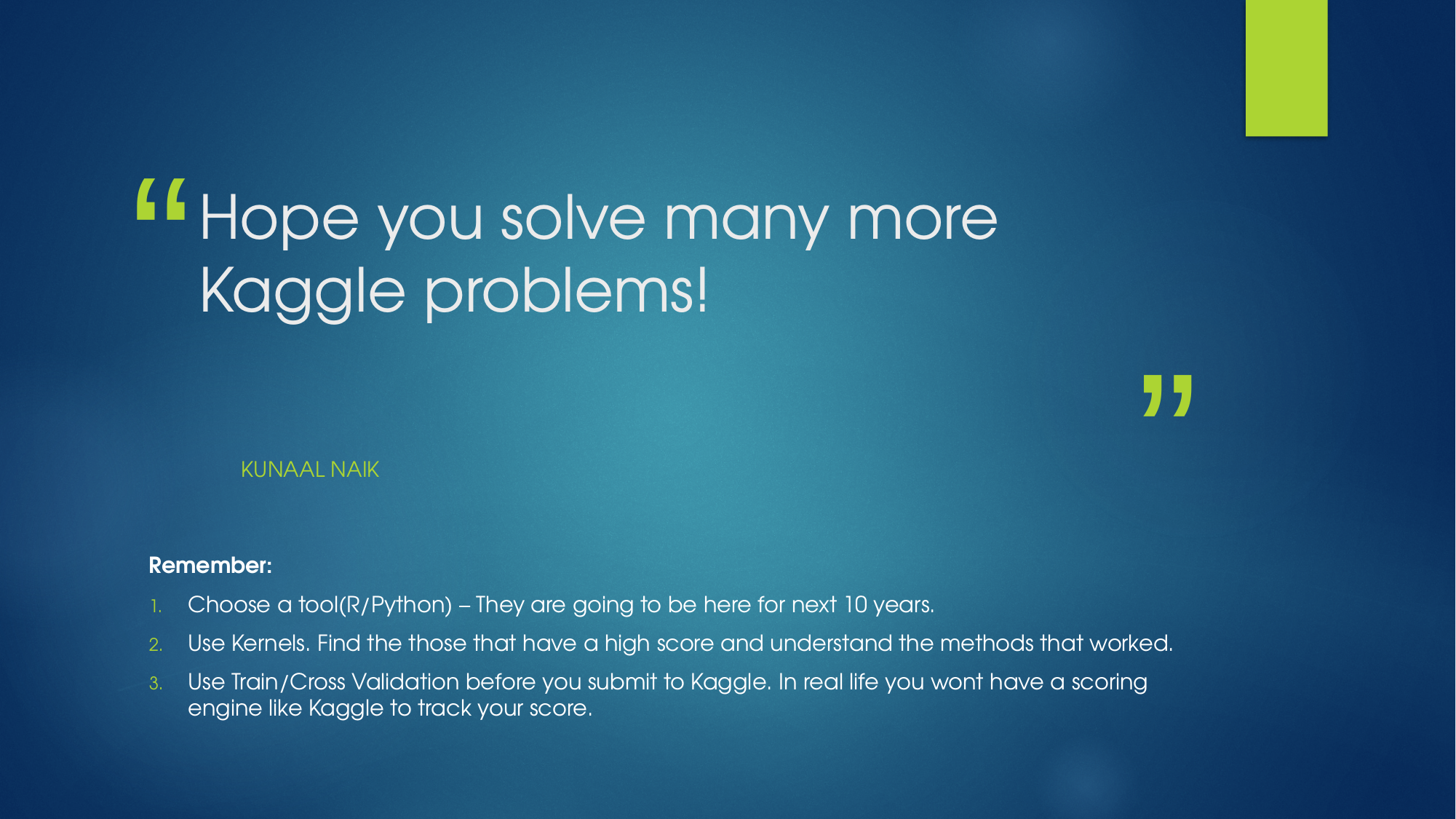

# Hope you solve many more Kaggle problems!
Kunaal Naik
Remember:
Choose a tool(R/Python) – They are going to be here for next 10 years.
Use Kernels. Find the those that have a high score and understand the methods that worked.
Use Train/Cross Validation before you submit to Kaggle. In real life you wont have a scoring engine like Kaggle to track your score.